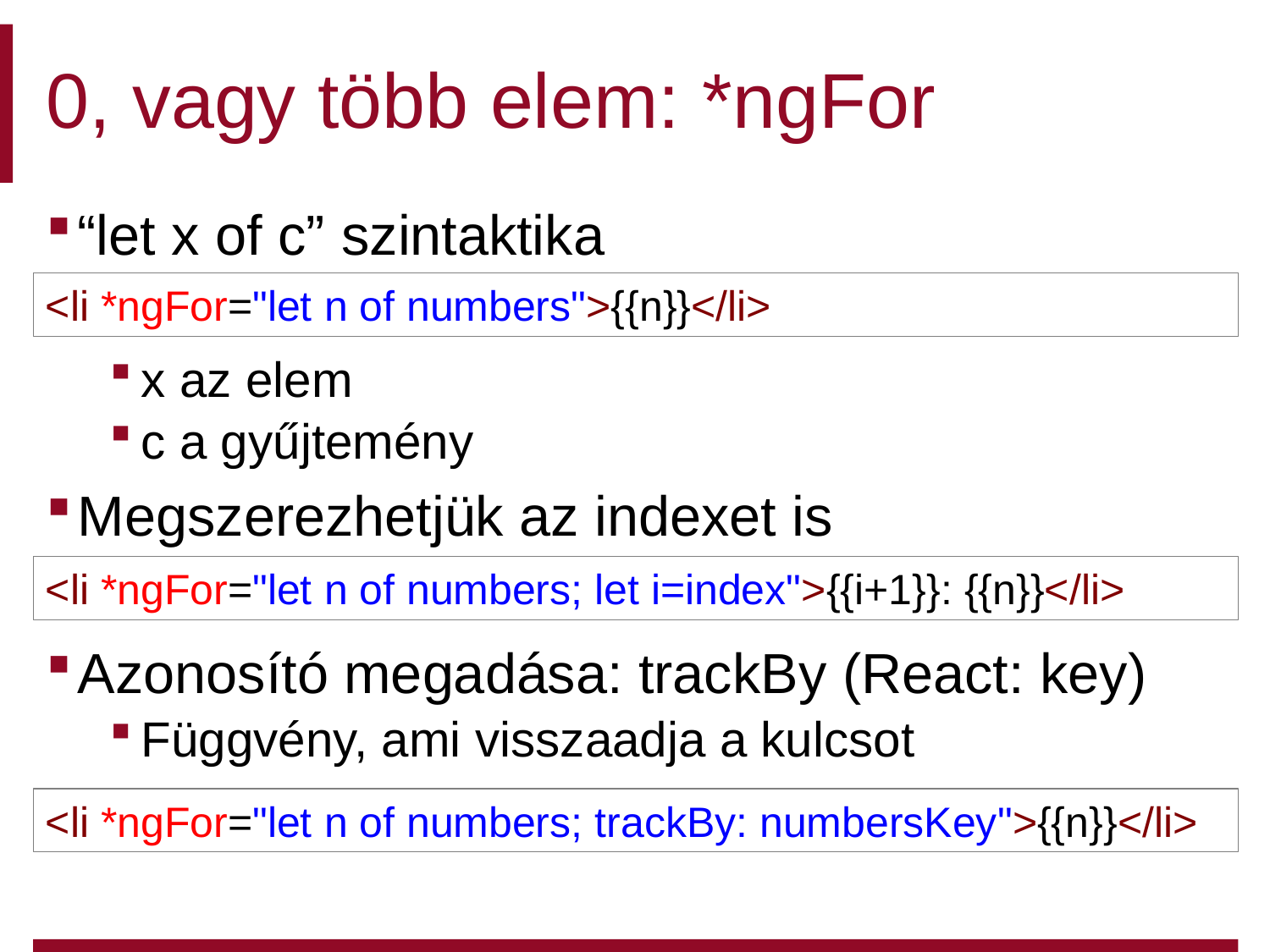

# 0, vagy több elem: *ngFor
“let x of c” szintaktika

x az elem
c a gyűjtemény
Megszerezhetjük az indexet is

Azonosító megadása: trackBy (React: key)
Függvény, ami visszaadja a kulcsot
<li *ngFor="let n of numbers">{{n}}</li>
<li *ngFor="let n of numbers; let i=index">{{i+1}}: {{n}}</li>
<li *ngFor="let n of numbers; trackBy: numbersKey">{{n}}</li>